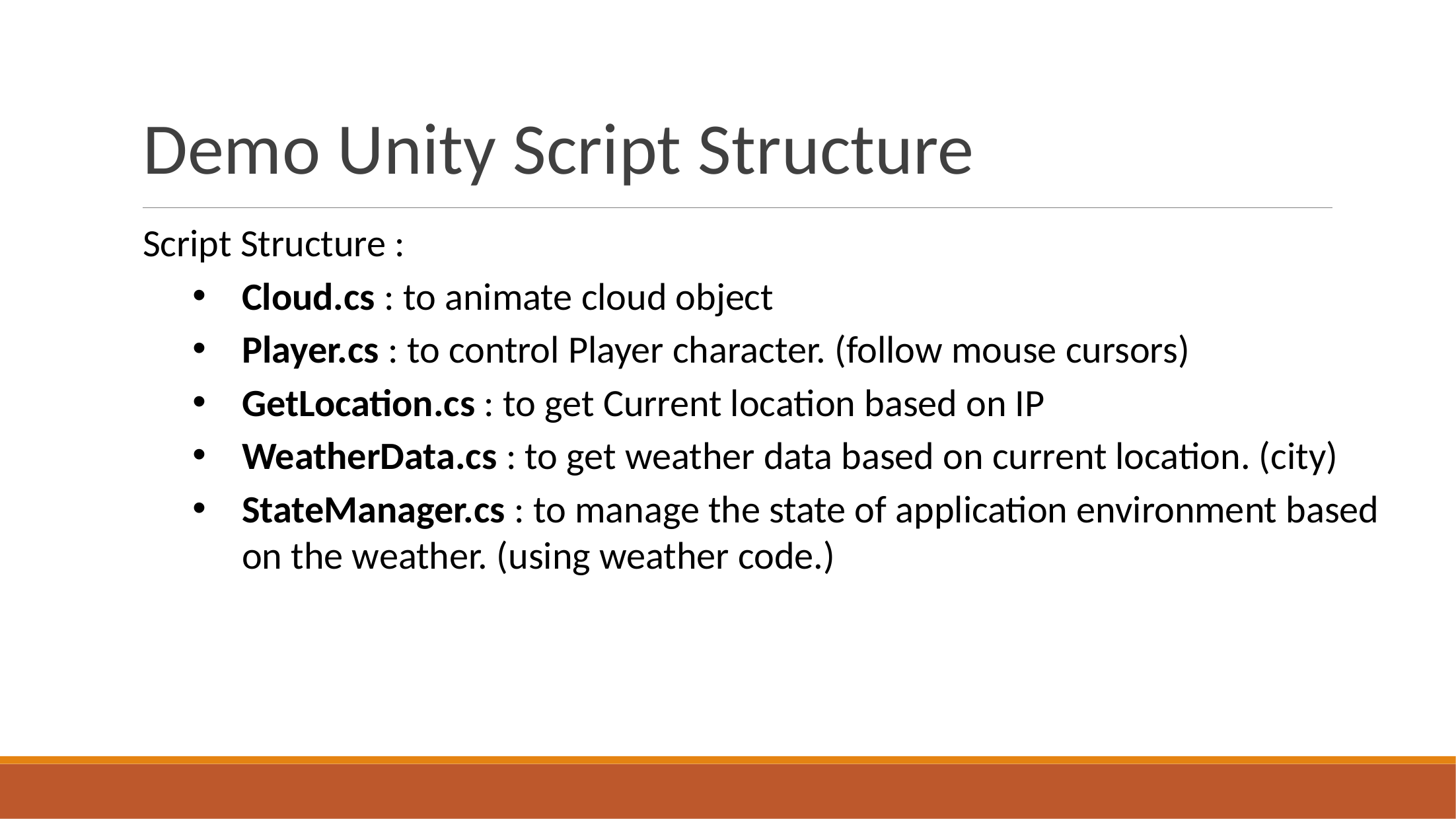

# Demo Unity Script Structure
Script Structure :
Cloud.cs : to animate cloud object
Player.cs : to control Player character. (follow mouse cursors)
GetLocation.cs : to get Current location based on IP
WeatherData.cs : to get weather data based on current location. (city)
StateManager.cs : to manage the state of application environment based on the weather. (using weather code.)